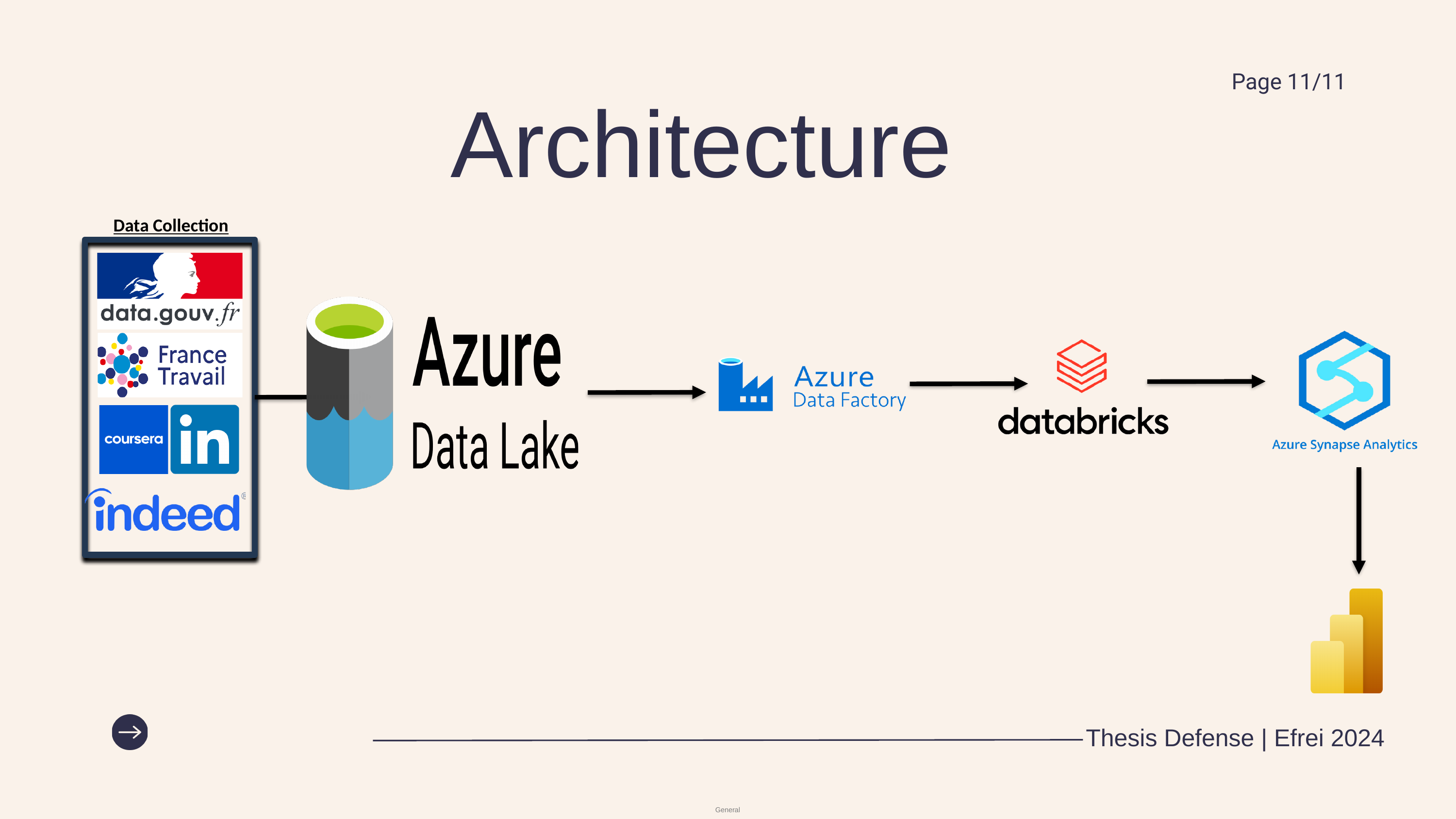

Page 11/11
Architecture
EFREI PARIS
PANTHEON ASSAS
Data Collection

Thesis Defense | Efrei 2024